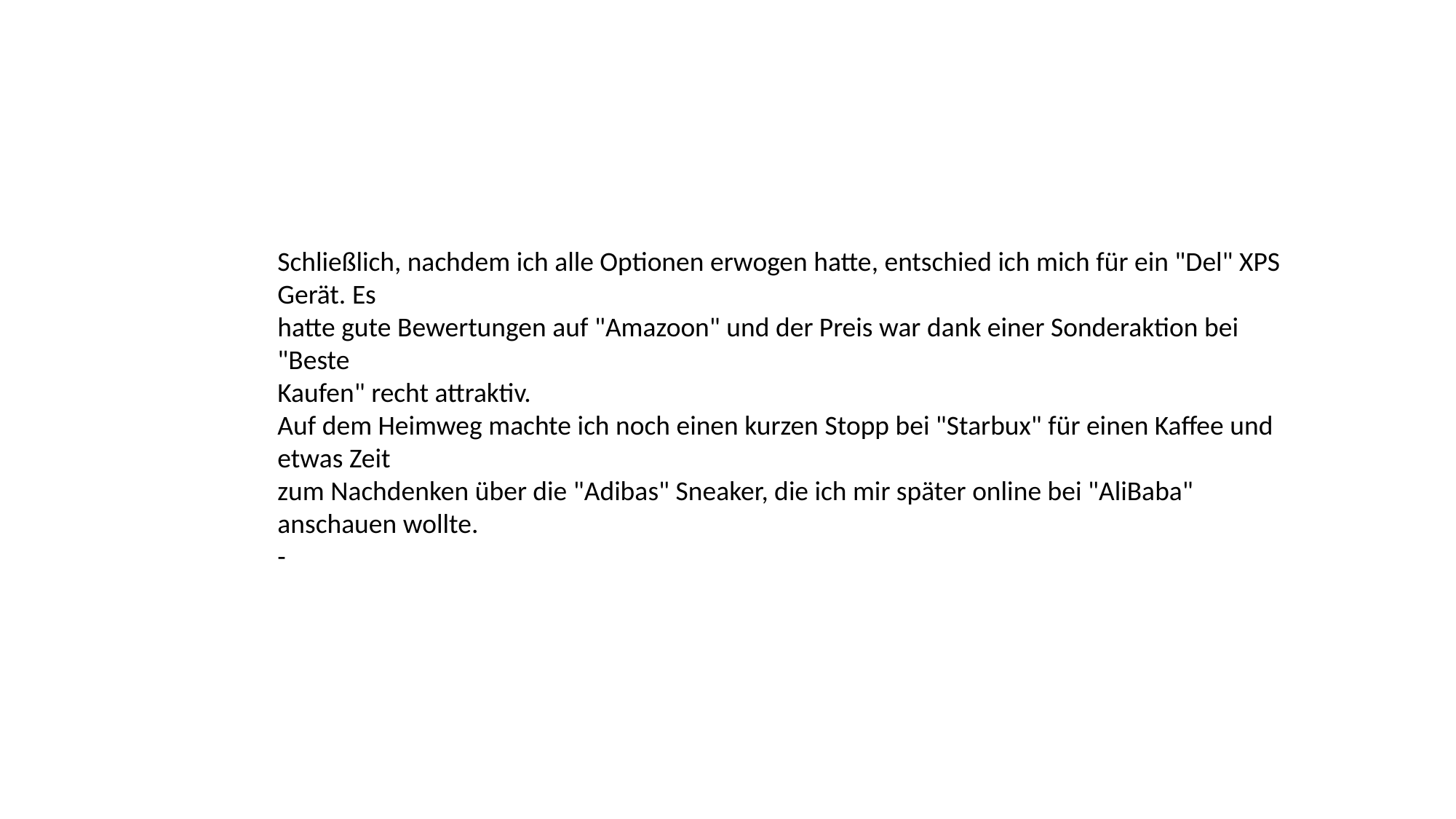

Schließlich, nachdem ich alle Optionen erwogen hatte, entschied ich mich für ein "Del" XPS Gerät. Es
hatte gute Bewertungen auf "Amazoon" und der Preis war dank einer Sonderaktion bei "Beste
Kaufen" recht attraktiv.
Auf dem Heimweg machte ich noch einen kurzen Stopp bei "Starbux" für einen Kaffee und etwas Zeit
zum Nachdenken über die "Adibas" Sneaker, die ich mir später online bei "AliBaba" anschauen wollte.
-